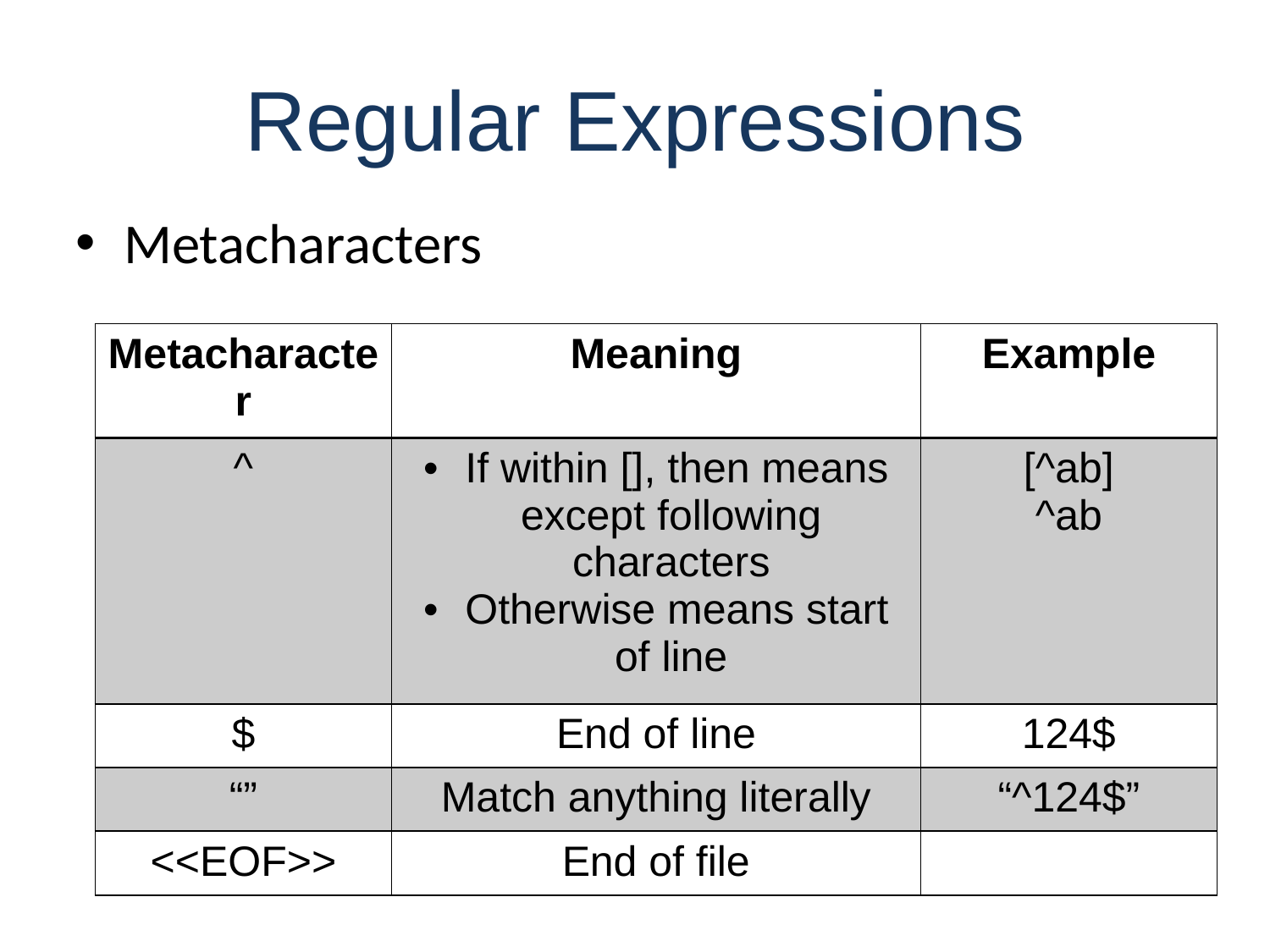

Regular Expressions
Metacharacters

| Metacharacter | Meaning | Example |
| --- | --- | --- |
| ^ | If within [], then means except following characters Otherwise means start of line | [^ab] ^ab |
| $ | End of line | 124$ |
| “” | Match anything literally | “^124$” |
| <<EOF>> | End of file |  |